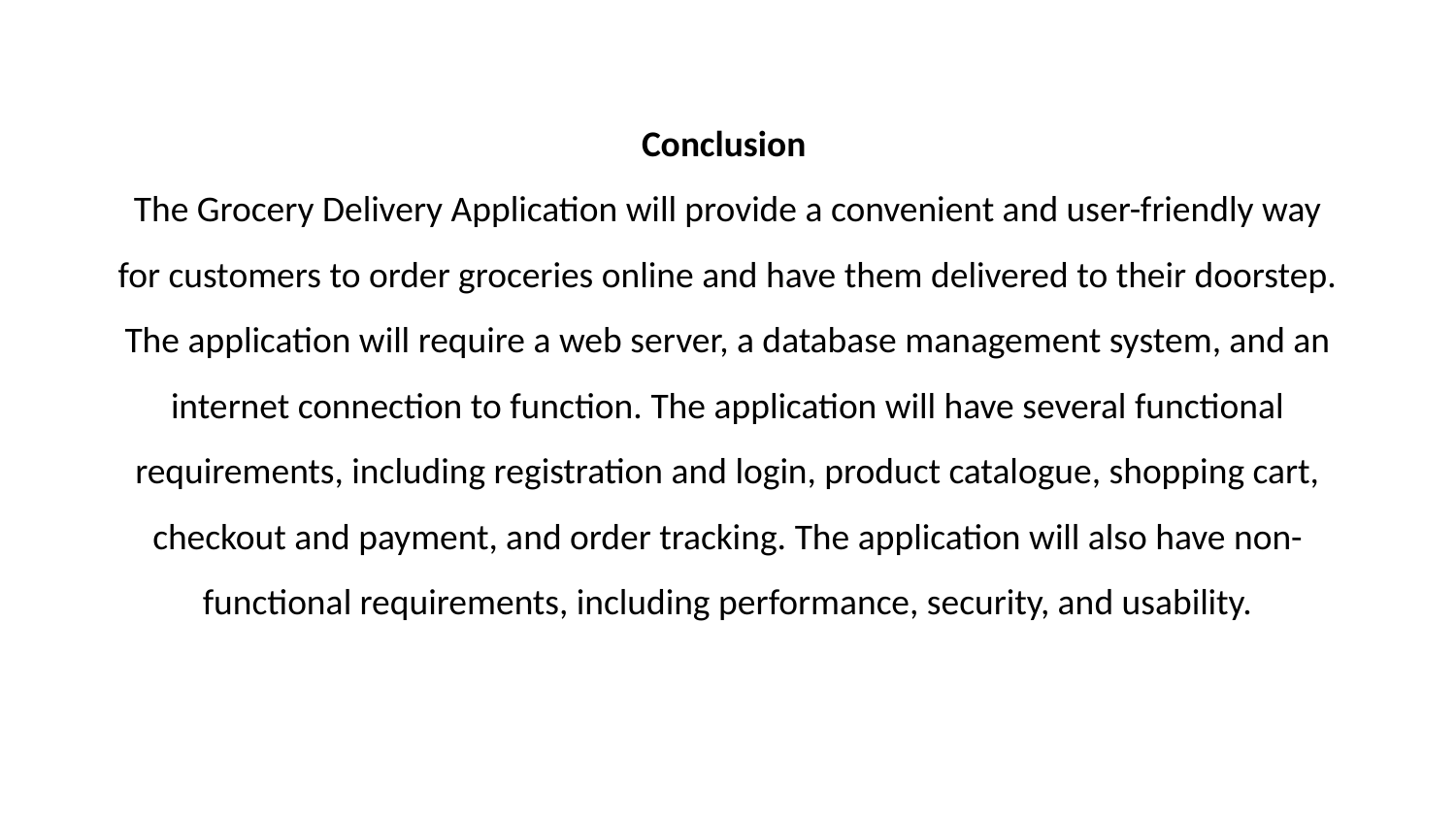

TheꢀGroceryꢀDeliveryꢀApplicationꢀisꢀaꢀweb-basedꢀapplicationndꢀ
haveꢀthemꢀdeliveredꢀ
toꢀtheirꢀdoorstep.ꢀThisꢀSRSꢀdocumentꢀprovidesꢀanꢀoverviewꢀofꢀtheꢀ
functionality,ꢀfeatures,ꢀandꢀrequirementsꢀforꢀtheꢀapplication
Conclusion
The Grocery Delivery Application will provide a convenient and user-friendly way for customers to order groceries online and have them delivered to their doorstep. The application will require a web server, a database management system, and an internet connection to function. The application will have several functional requirements, including registration and login, product catalogue, shopping cart, checkout and payment, and order tracking. The application will also have non-functional requirements, including performance, security, and usability.